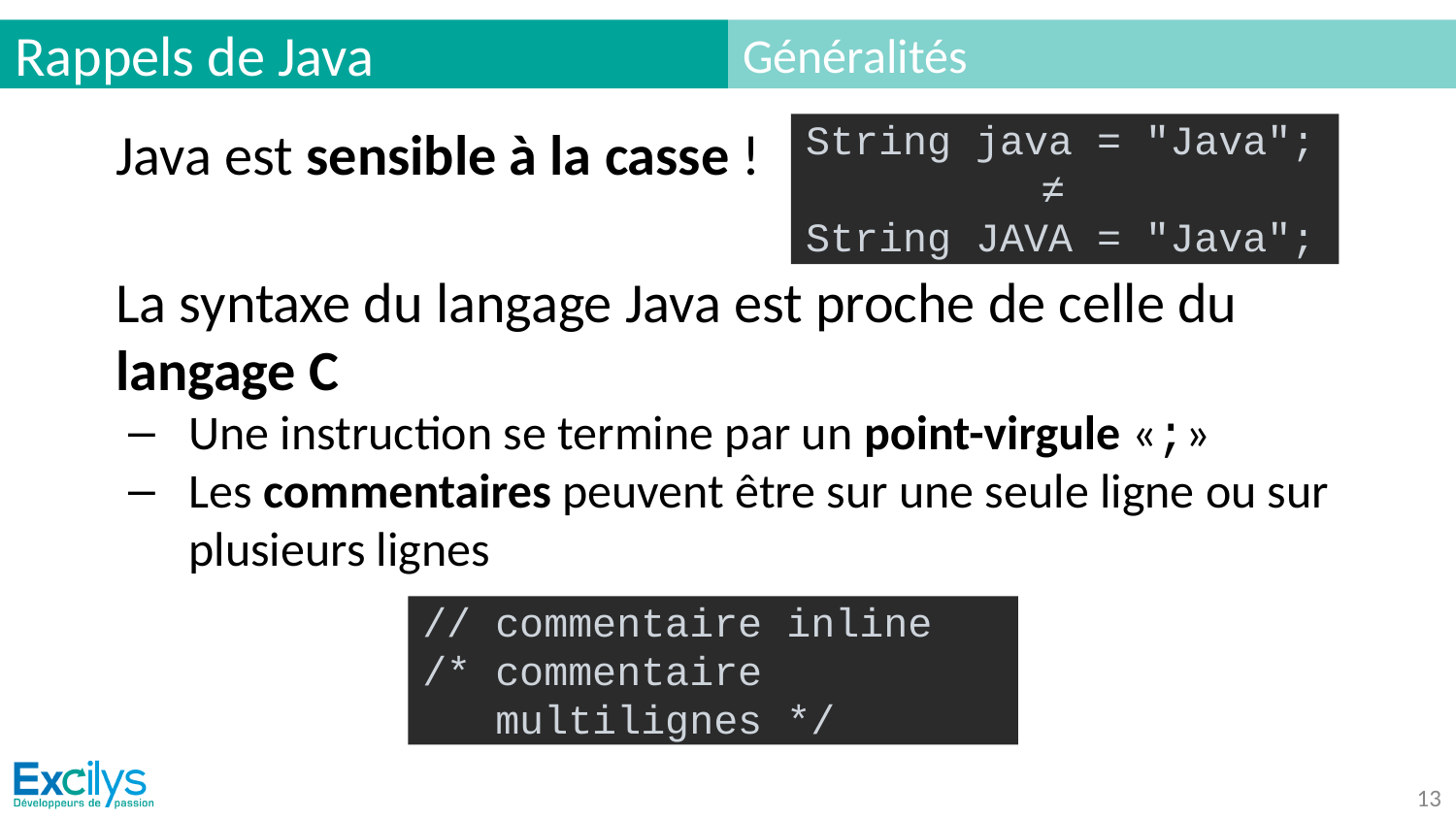

# Rappels de Java
Généralités
Java est sensible à la casse !

La syntaxe du langage Java est proche de celle du langage C
Une instruction se termine par un point-virgule «;»
Les commentaires peuvent être sur une seule ligne ou sur plusieurs lignes
String java = "Java";
≠
String JAVA = "Java";
// commentaire inline
/* commentaire
   multilignes */
13